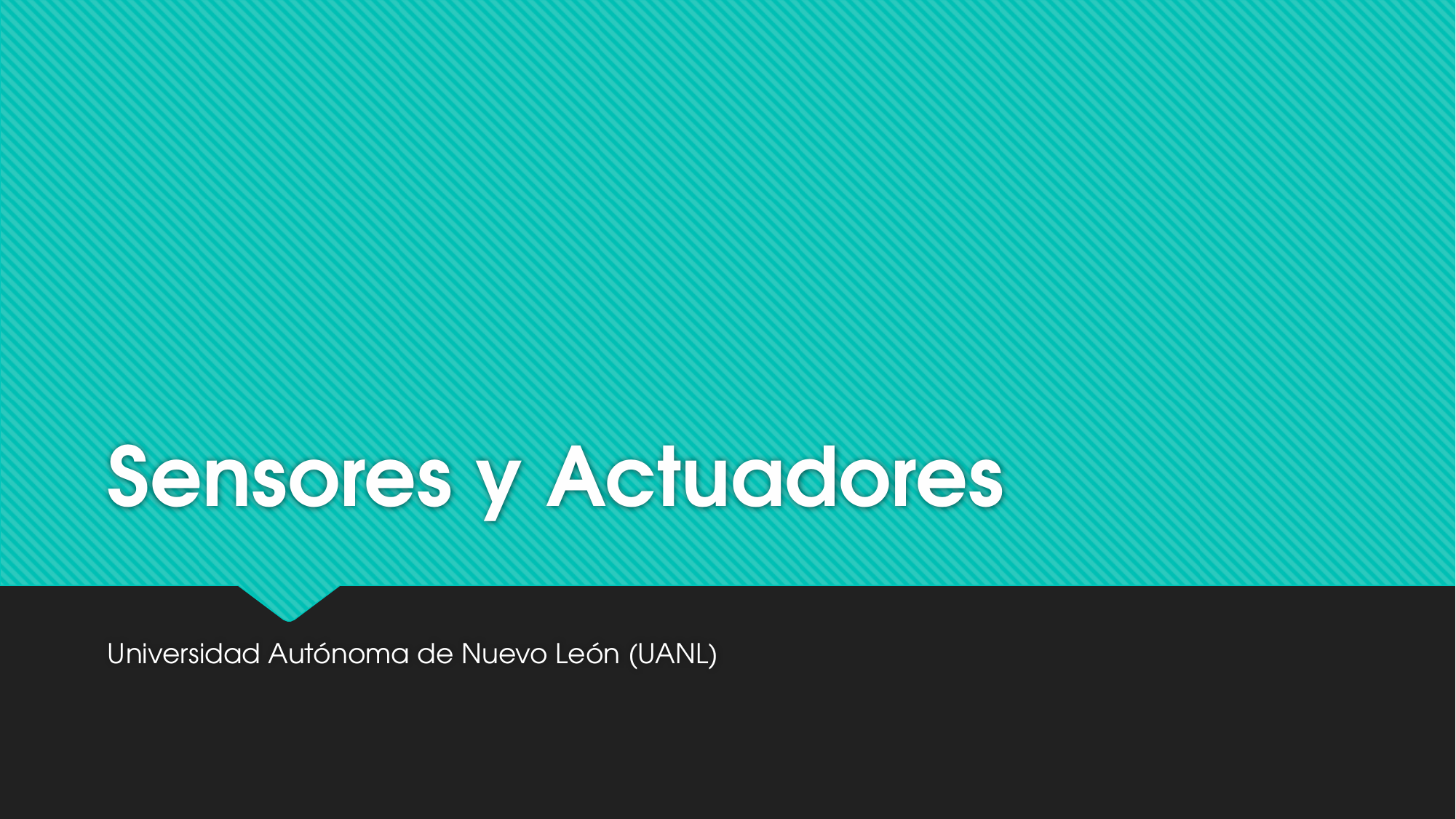

# Sensores y Actuadores
Universidad Autónoma de Nuevo León (UANL)